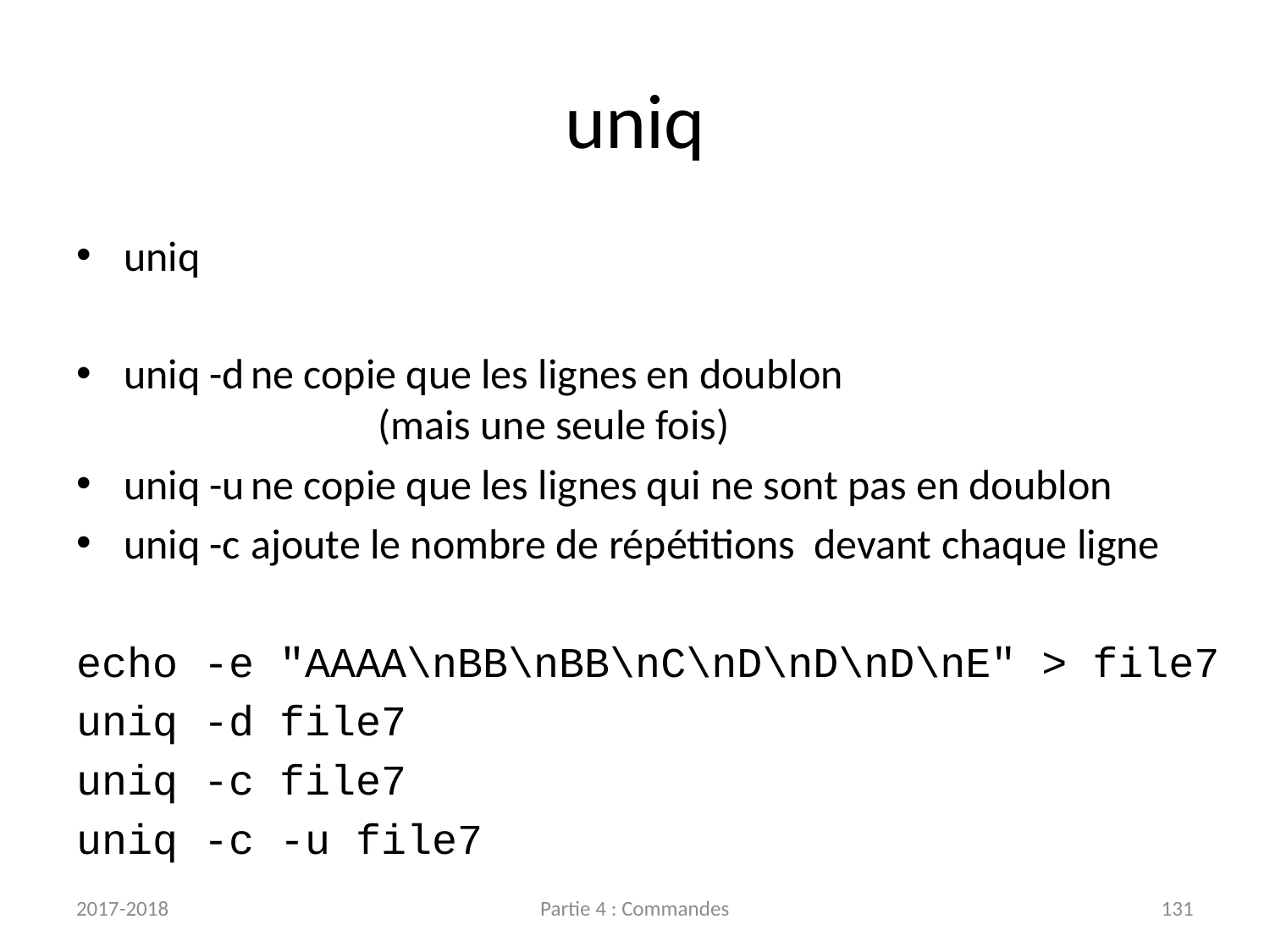

# uniq
uniq

uniq -d	ne copie que les lignes en doublon
		(mais une seule fois)
uniq -u	ne copie que les lignes qui ne sont pas en doublon
uniq -c	ajoute le nombre de répétitions  devant chaque ligne

echo -e "AAAA\nBB\nBB\nC\nD\nD\nD\nE" > file7
uniq -d file7
uniq -c file7
uniq -c -u file7
2017-2018
Partie 4 : Commandes
131